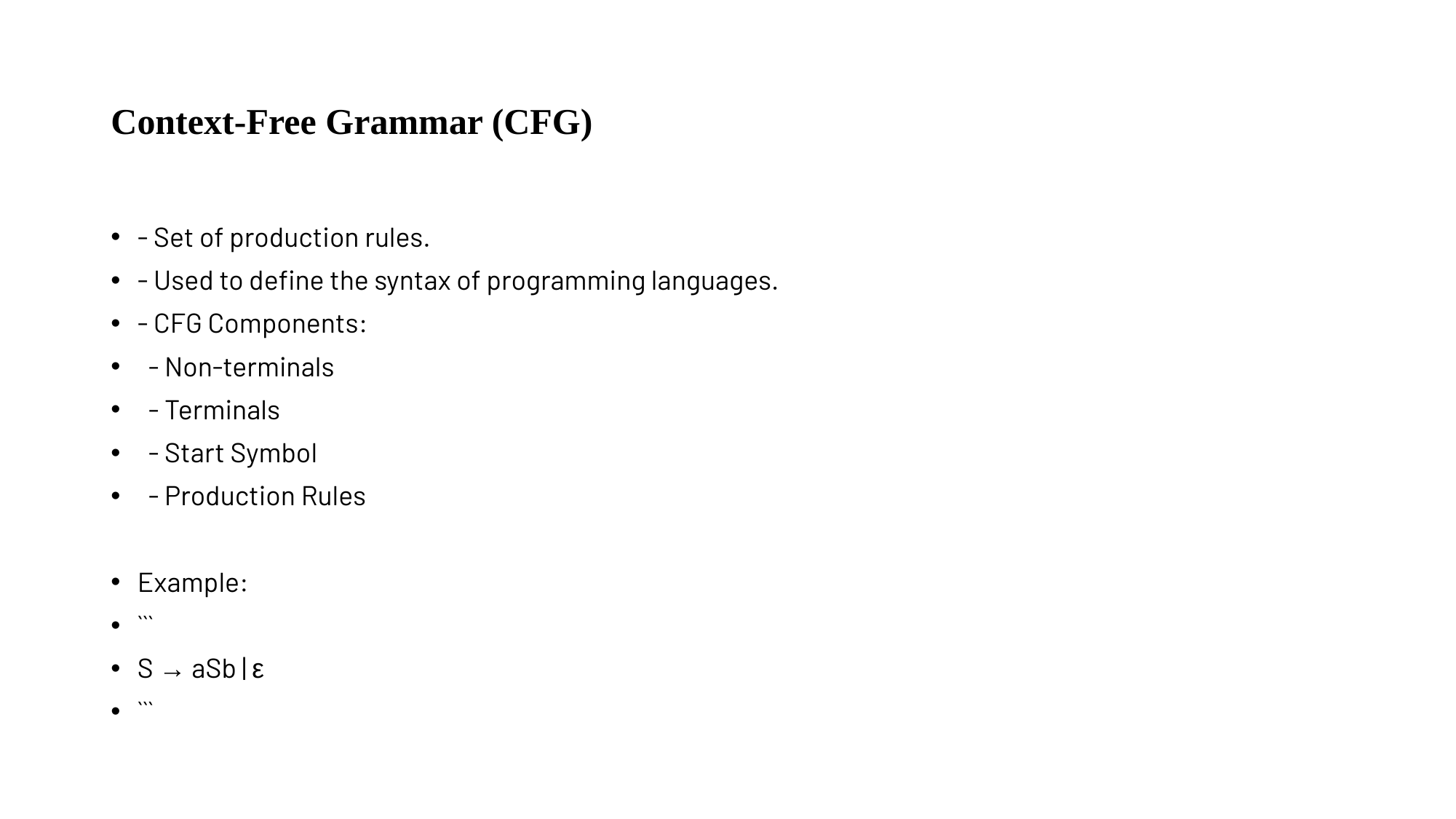

# Context-Free Grammar (CFG)
- Set of production rules.
- Used to define the syntax of programming languages.
- CFG Components:
  - Non-terminals
  - Terminals
  - Start Symbol
  - Production Rules

Example:
```
S → aSb | ε
```